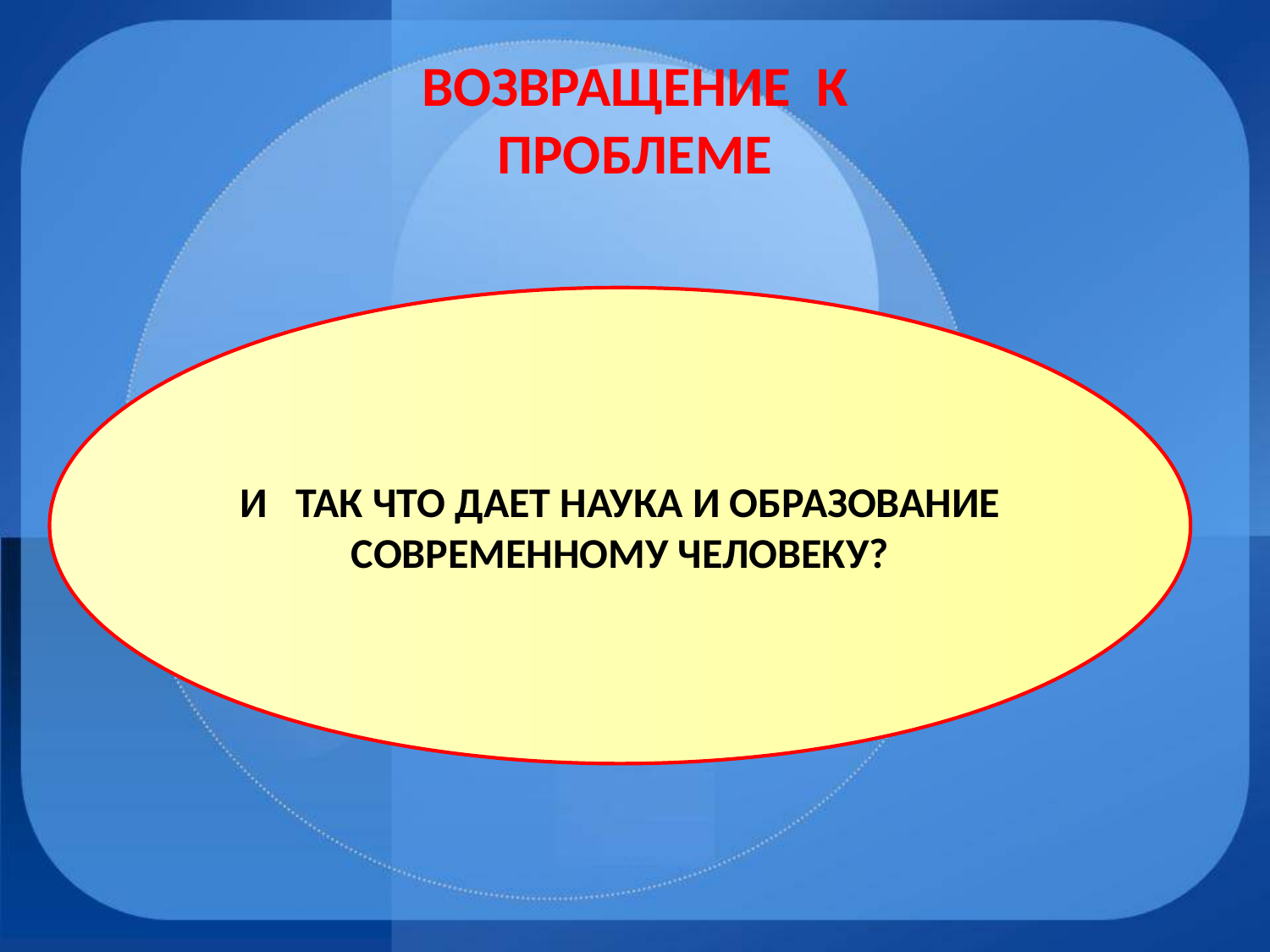

# ВОЗВРАЩЕНИЕ  К ПРОБЛЕМЕ
И   ТАК ЧТО ДАЕТ НАУКА И ОБРАЗОВАНИЕ СОВРЕМЕННОМУ ЧЕЛОВЕКУ?